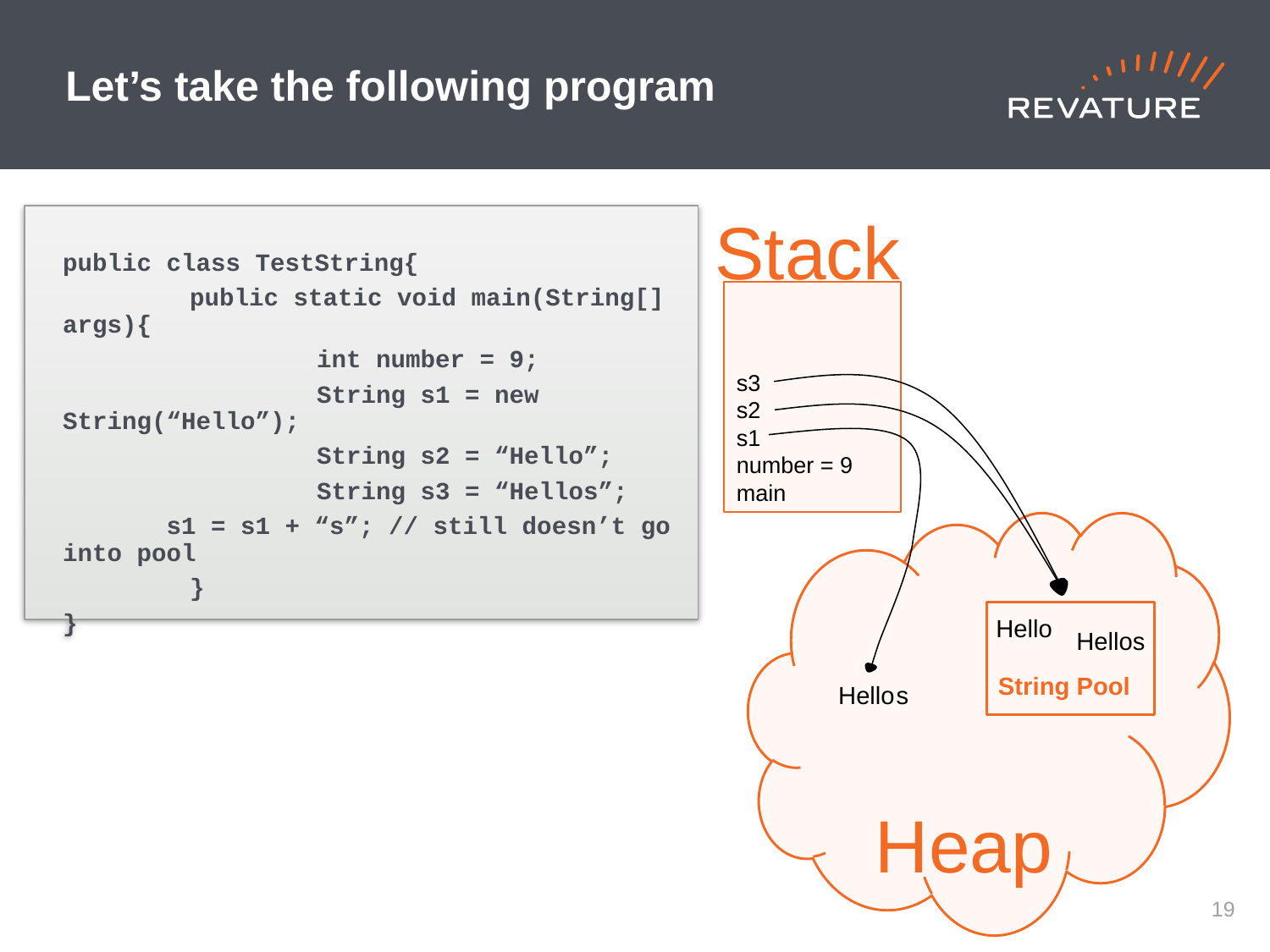

# Let’s take the following program
Stack

public class TestString{
	public static void main(String[] args){
		int number = 9;
		String s1 = new String(“Hello”);
		String s2 = “Hello”;
		String s3 = “Hellos”;
       s1 = s1 + “s”; // still doesn’t go into pool
	}
}
s3
s2
s1
number = 9
main

String Pool
Hello
Hello
Hellos

s
Heap
19